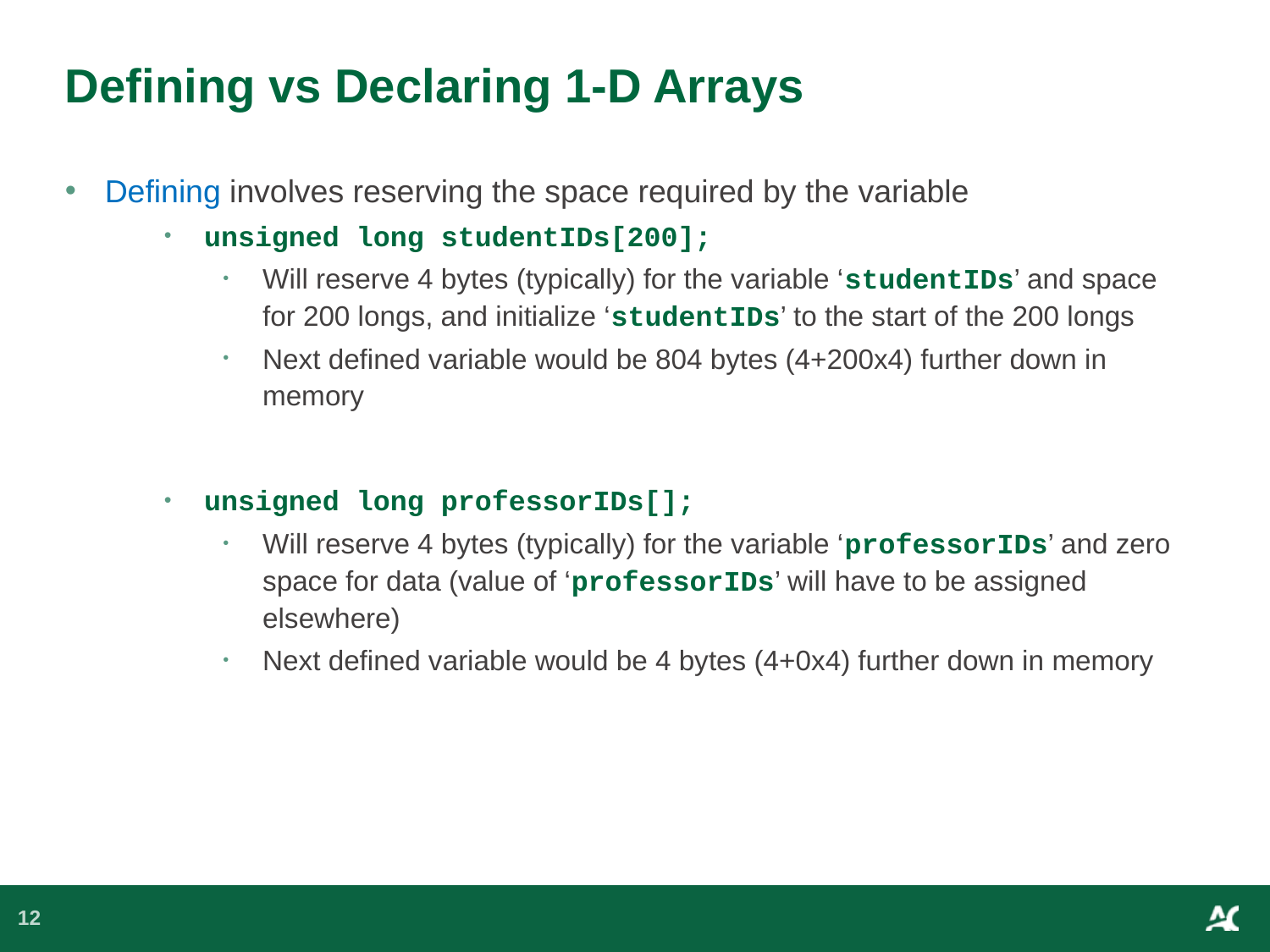

# Defining vs Declaring 1-D Arrays
Defining involves reserving the space required by the variable
unsigned long studentIDs[200];
Will reserve 4 bytes (typically) for the variable ‘studentIDs’ and space for 200 longs, and initialize ‘studentIDs’ to the start of the 200 longs
Next defined variable would be 804 bytes (4+200x4) further down in memory

unsigned long professorIDs[];
Will reserve 4 bytes (typically) for the variable ‘professorIDs’ and zero space for data (value of ‘professorIDs’ will have to be assigned elsewhere)
Next defined variable would be 4 bytes (4+0x4) further down in memory

12